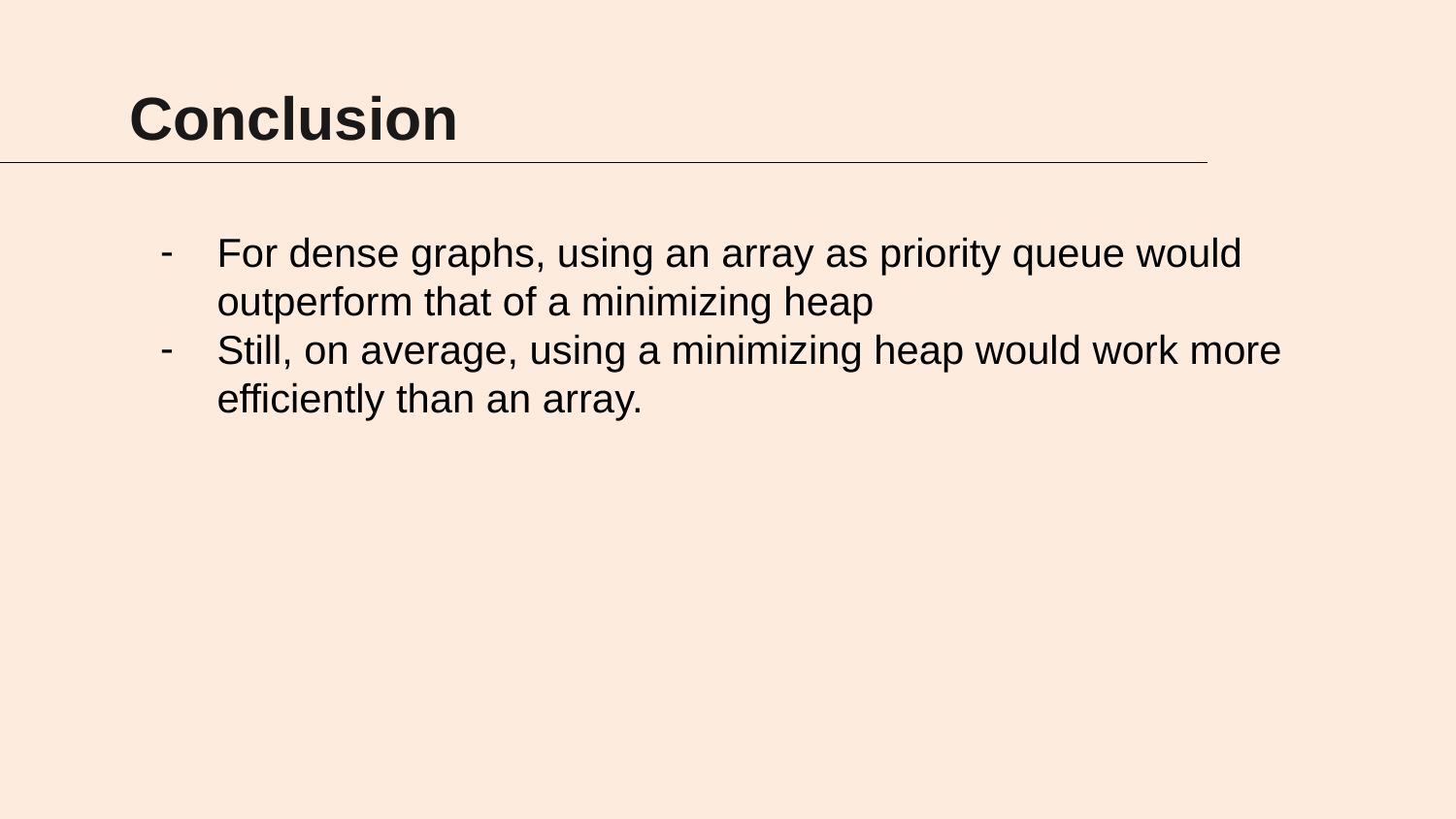

# Conclusion
For dense graphs, using an array as priority queue would outperform that of a minimizing heap
Still, on average, using a minimizing heap would work more efficiently than an array.